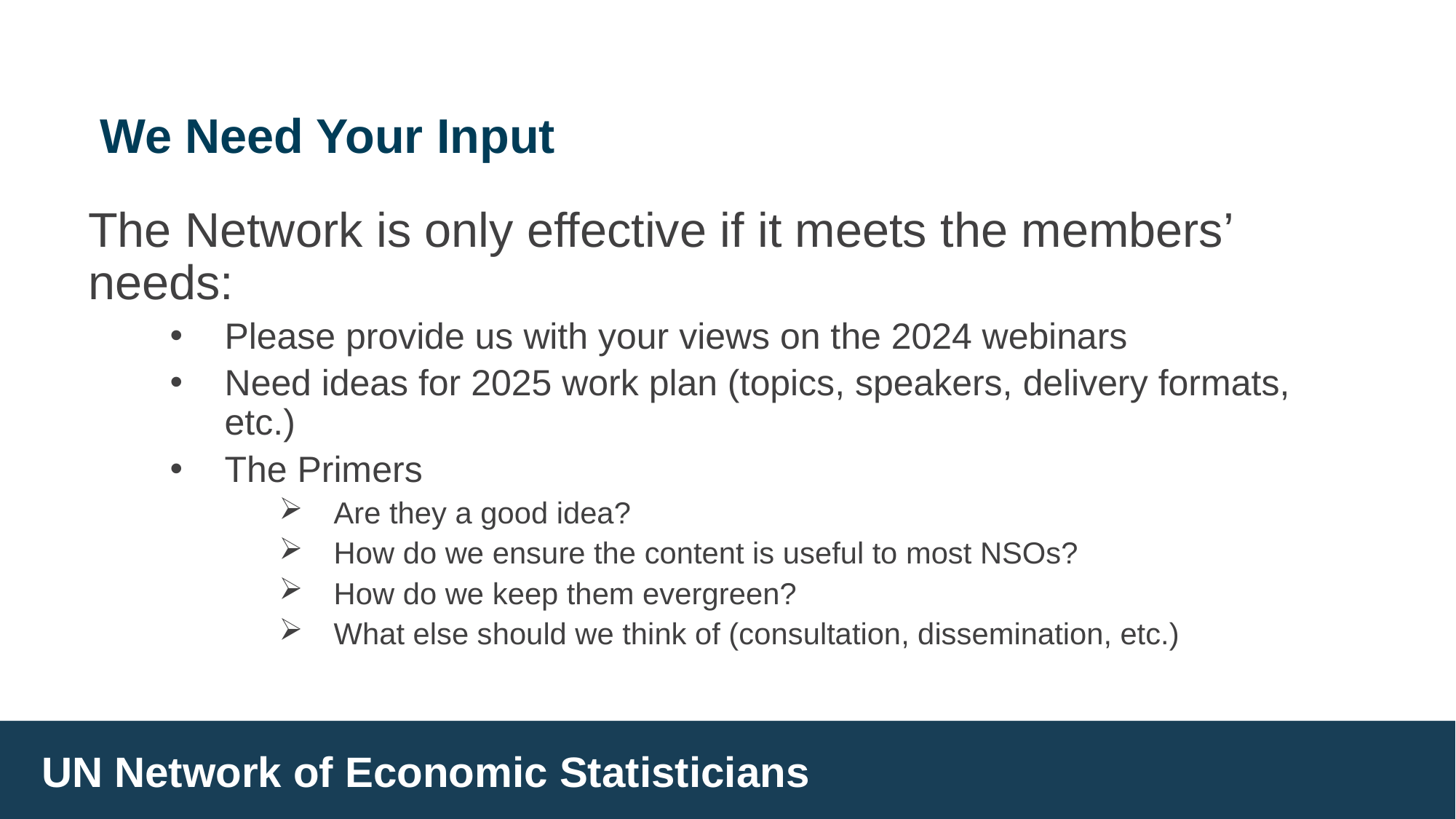

# We Need Your Input
The Network is only effective if it meets the members’ needs:
Please provide us with your views on the 2024 webinars
Need ideas for 2025 work plan (topics, speakers, delivery formats, etc.)
The Primers
Are they a good idea?
How do we ensure the content is useful to most NSOs?
How do we keep them evergreen?
What else should we think of (consultation, dissemination, etc.)

UN Network of Economic Statisticians